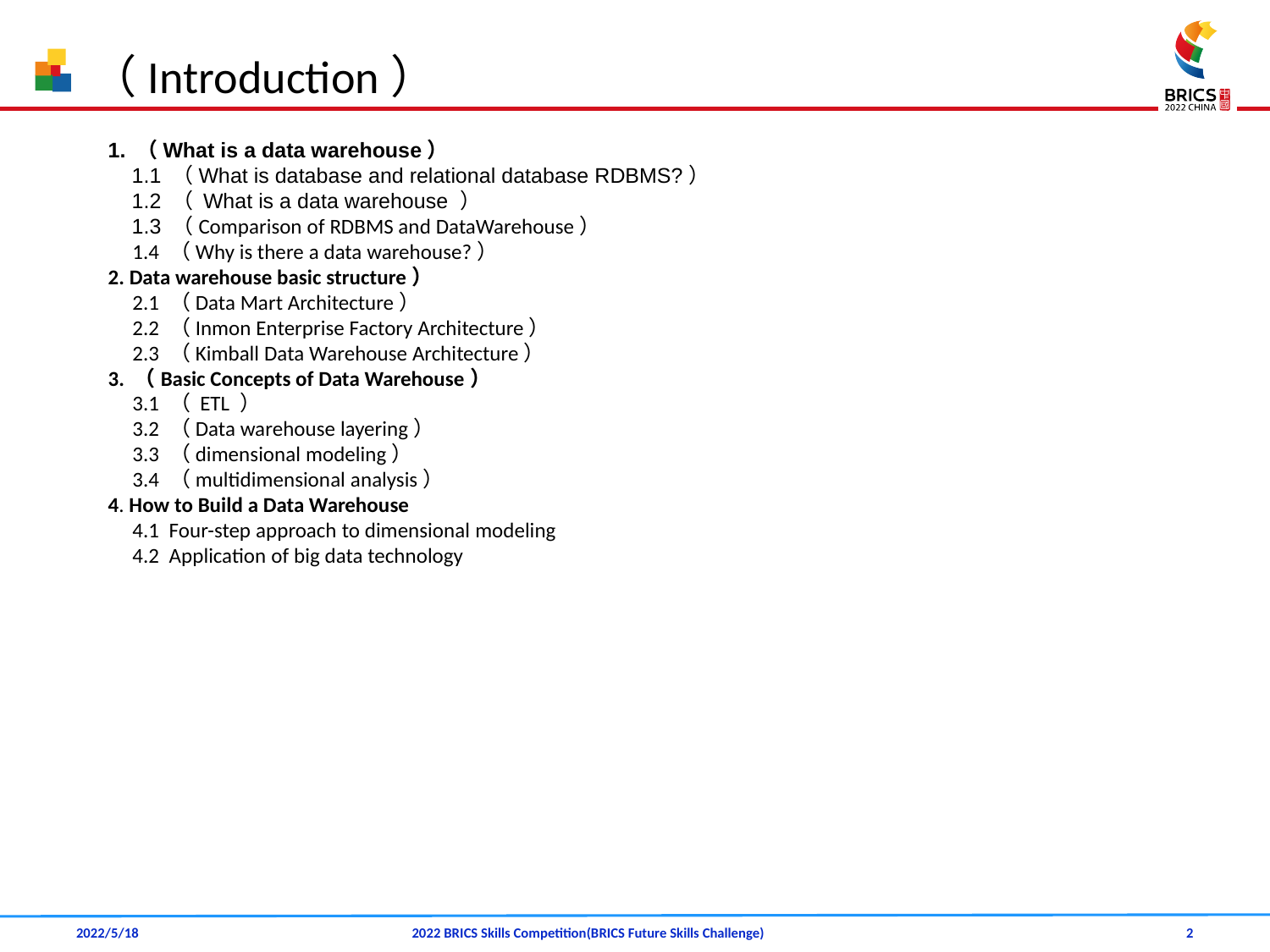

（Introduction）
1. （What is a data warehouse）
    1.1 （What is database and relational database RDBMS?）
    1.2 （ What is a data warehouse ）
    1.3 （Comparison of RDBMS and DataWarehouse）
     1.4 （Why is there a data warehouse?）
2. Data warehouse basic structure）
     2.1 （Data Mart Architecture）
     2.2 （Inmon Enterprise Factory Architecture）
     2.3 （Kimball Data Warehouse Architecture）
3. （Basic Concepts of Data Warehouse）
     3.1 （ ETL ）
     3.2 （Data warehouse layering）
     3.3 （dimensional modeling）
     3.4 （multidimensional analysis）
4. How to Build a Data Warehouse
     4.1  Four-step approach to dimensional modeling
     4.2  Application of big data technology

2022/5/18
2022 BRICS Skills Competition(BRICS Future Skills Challenge)
2